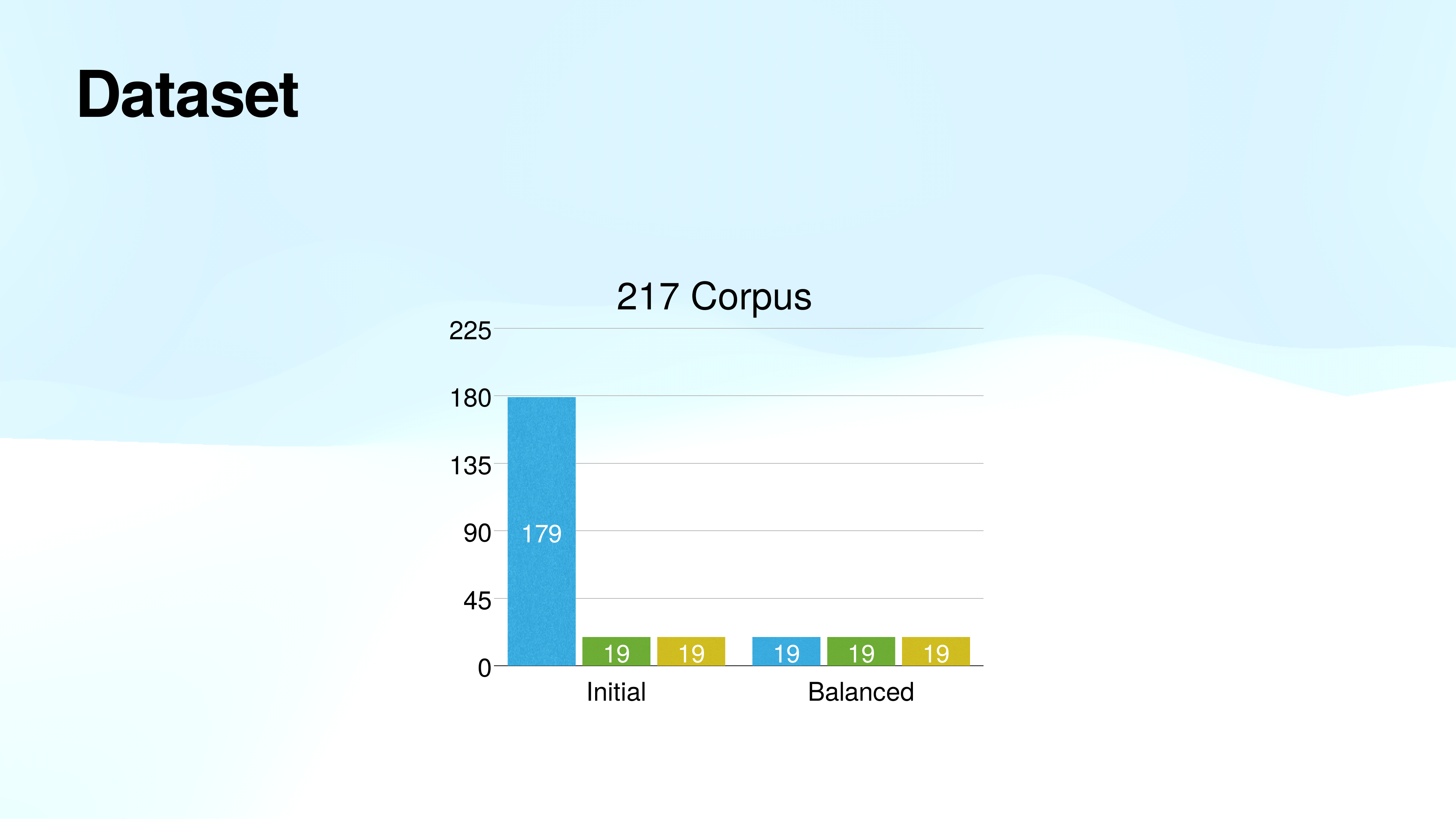

# Dataset

### Chart: 217 Corpus

| Category | Qualitative | Quantitative | Mixed |
|---|---|---|---|
| Initial | 179.0 | 19.0 | 19.0 |
| Balanced | 19.0 | 19.0 | 19.0 |